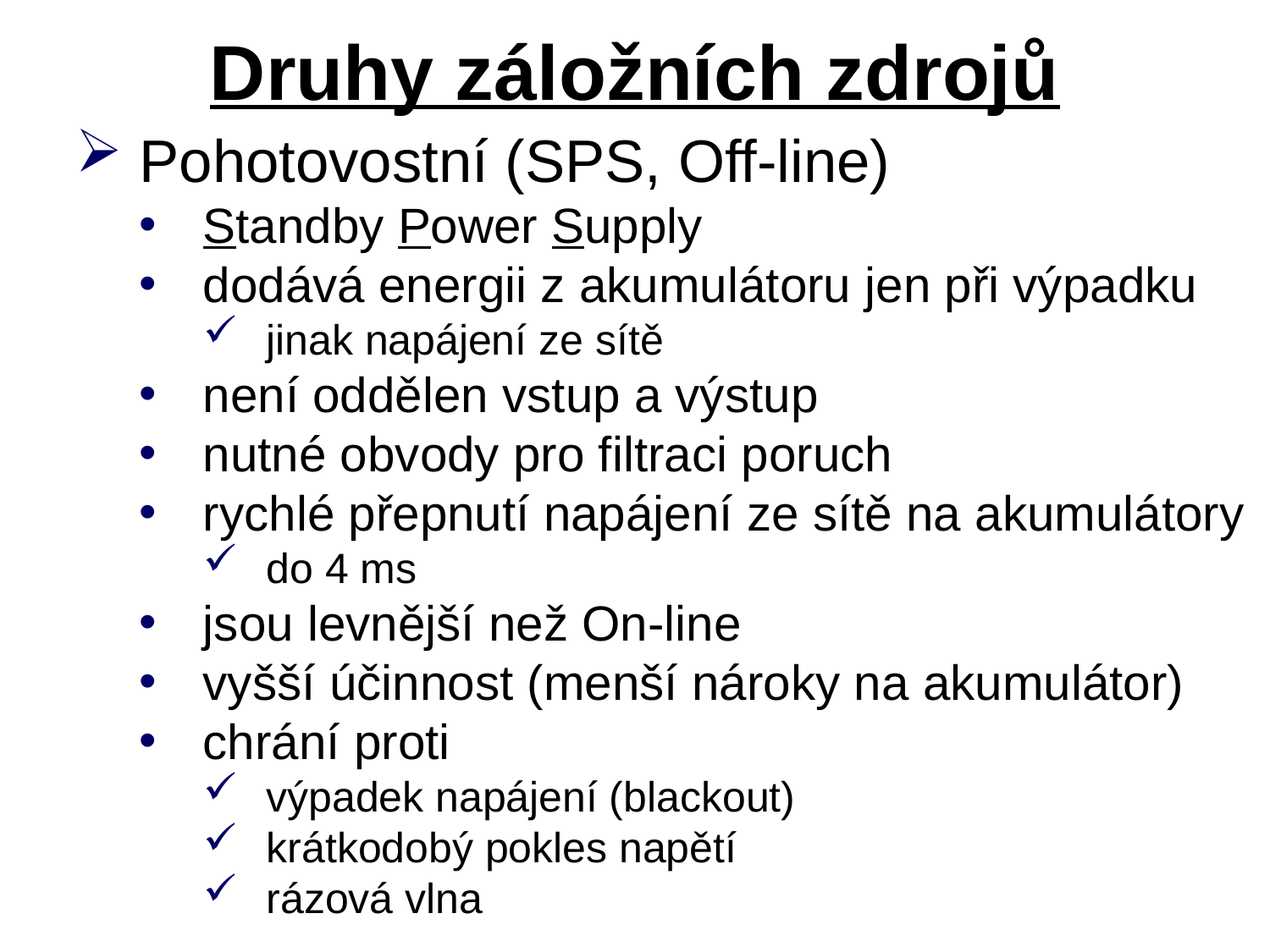

# Druhy záložních zdrojů
Pohotovostní (SPS, Off-line)
Standby Power Supply
dodává energii z akumulátoru jen při výpadku
jinak napájení ze sítě
není oddělen vstup a výstup
nutné obvody pro filtraci poruch
rychlé přepnutí napájení ze sítě na akumulátory
do 4 ms
jsou levnější než On-line
vyšší účinnost (menší nároky na akumulátor)
chrání proti
výpadek napájení (blackout)
krátkodobý pokles napětí
rázová vlna